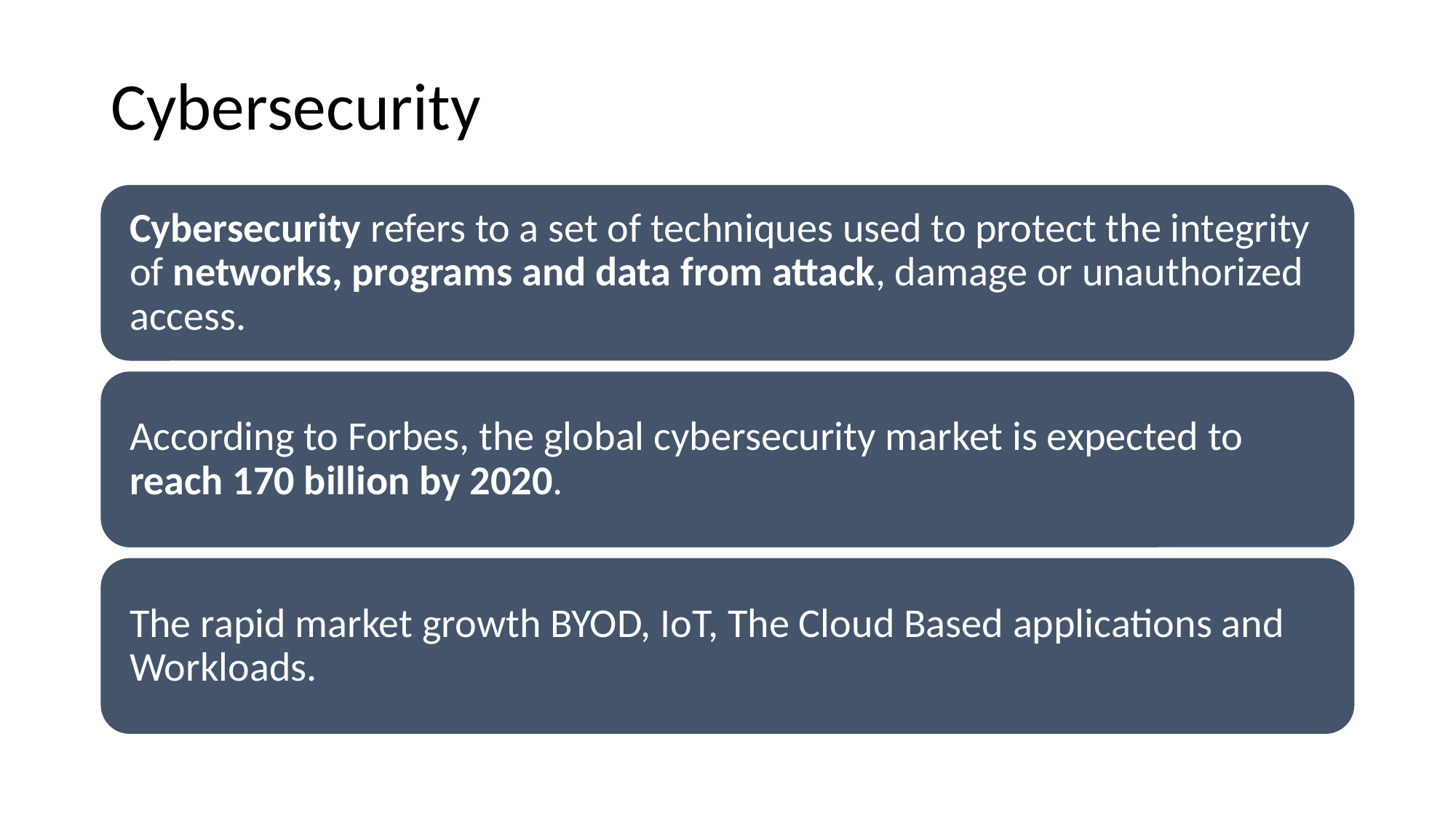

# Cybersecurity
Cybersecurity refers to a set of techniques used to protect the integrity of networks, programs and data from attack, damage or unauthorized access.
According to Forbes, the global cybersecurity market is expected to reach 170 billion by 2020.
The rapid market growth BYOD, IoT, The Cloud Based applications and Workloads.